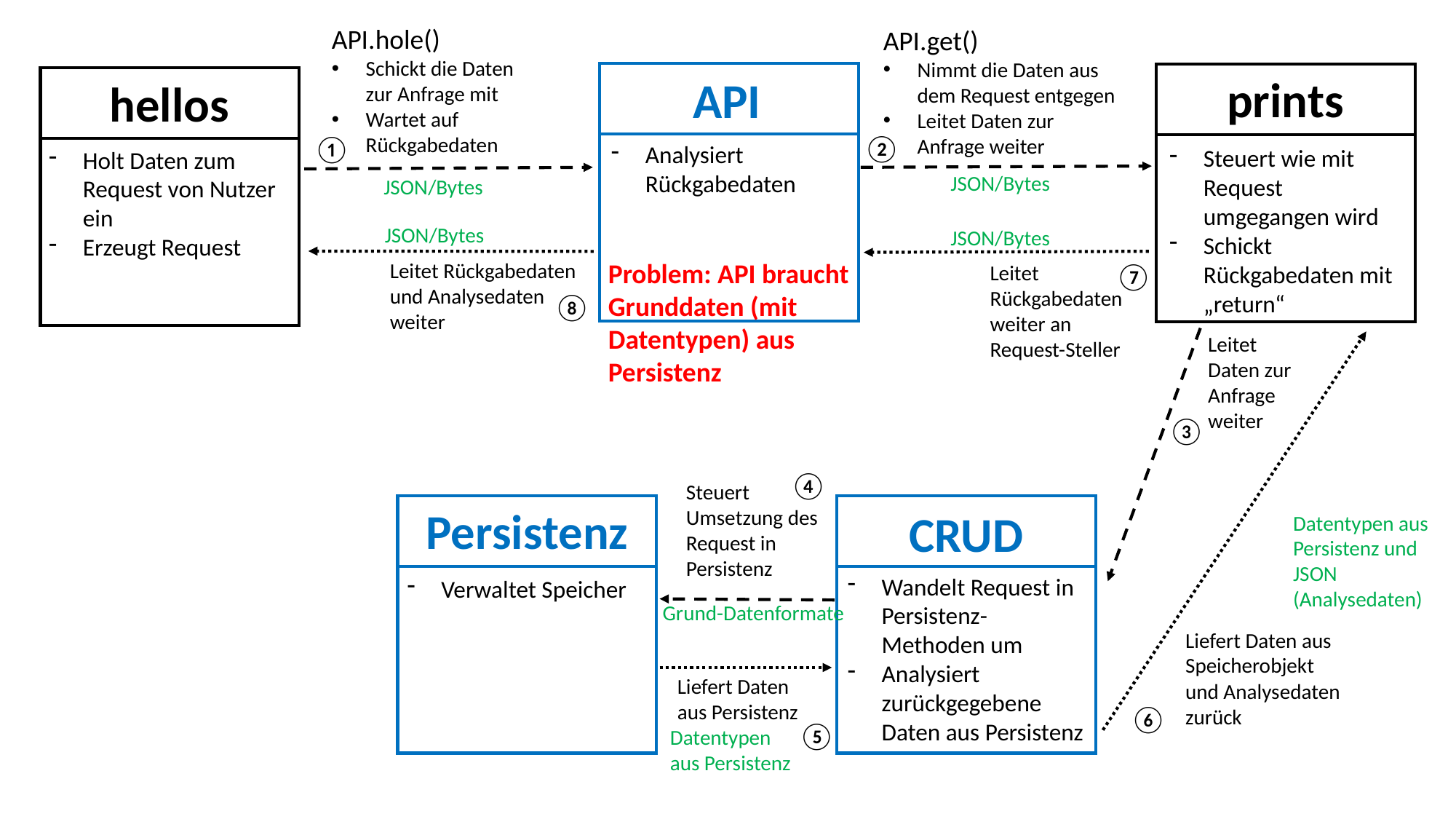

API.hole()
Schickt die Daten zur Anfrage mit
Wartet auf Rückgabedaten
API.get()
Nimmt die Daten aus dem Request entgegen
Leitet Daten zur Anfrage weiter

prints

API
hellos

②
①
Analysiert Rückgabedaten
Steuert wie mit Request umgegangen wird
Schickt Rückgabedaten mit „return“
Holt Daten zum Request von Nutzer ein
Erzeugt Request
JSON/Bytes
JSON/Bytes
JSON/Bytes
JSON/Bytes
Problem: API braucht Grunddaten (mit Datentypen) aus Persistenz
Leitet Rückgabedaten und Analysedaten weiter
Leitet Rückgabedaten weiter an Request-Steller
⑦
⑧
Leitet Daten zur Anfrage weiter
③
④
Steuert Umsetzung des Request in Persistenz

Persistenz

CRUD
Datentypen aus Persistenz und JSON (Analysedaten)
Wandelt Request in Persistenz-Methoden um
Analysiert zurückgegebene Daten aus Persistenz
Verwaltet Speicher
Grund-Datenformate
Liefert Daten aus Speicherobjekt und Analysedaten zurück
Liefert Daten aus Persistenz
⑥
⑤
Datentypen aus Persistenz